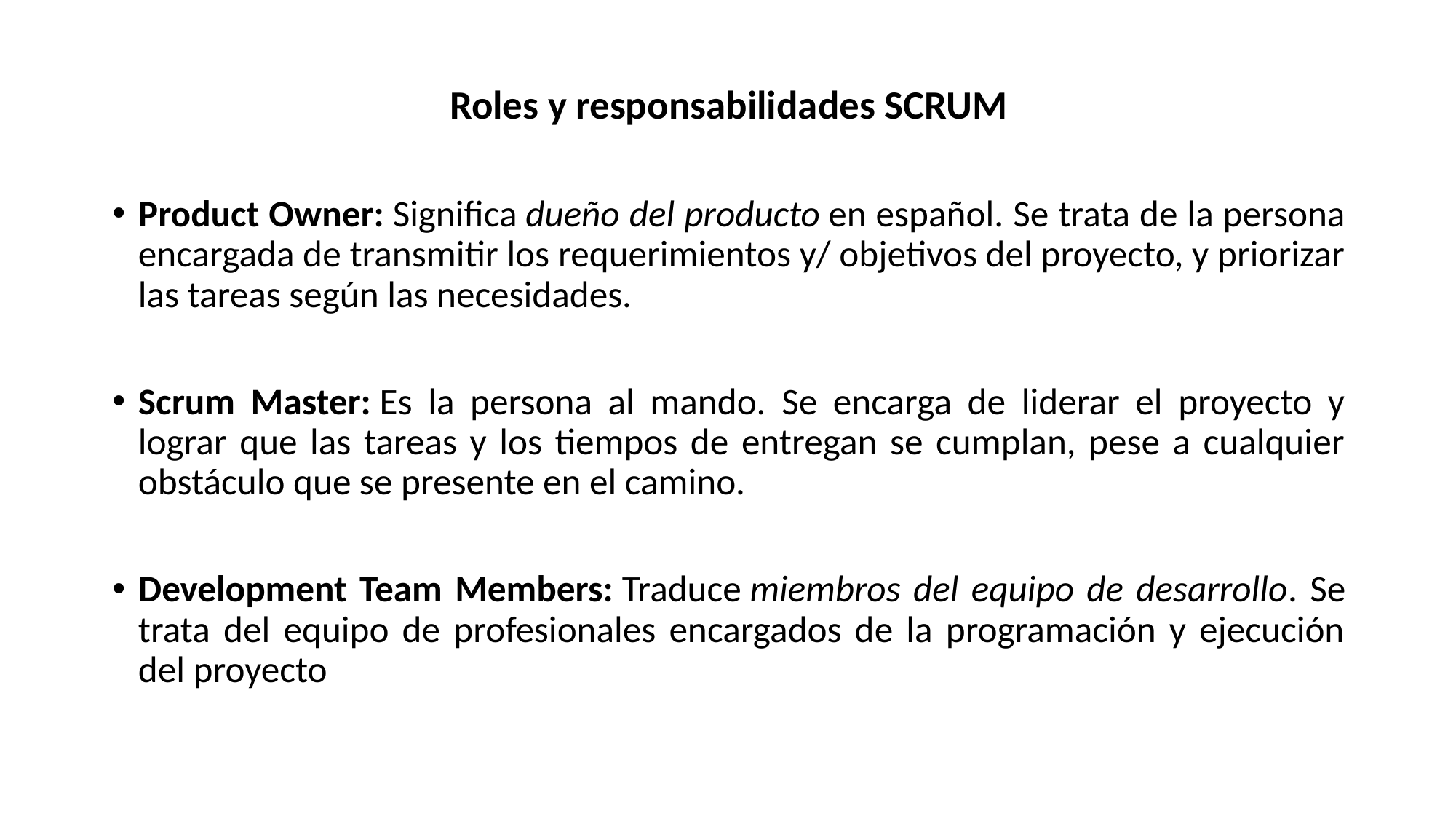

Roles y responsabilidades SCRUM

Product Owner: Significa dueño del producto en español. Se trata de la persona encargada de transmitir los requerimientos y/ objetivos del proyecto, y priorizar las tareas según las necesidades.

Scrum Master: Es la persona al mando. Se encarga de liderar el proyecto y lograr que las tareas y los tiempos de entregan se cumplan, pese a cualquier obstáculo que se presente en el camino.

Development Team Members: Traduce miembros del equipo de desarrollo. Se trata del equipo de profesionales encargados de la programación y ejecución del proyecto